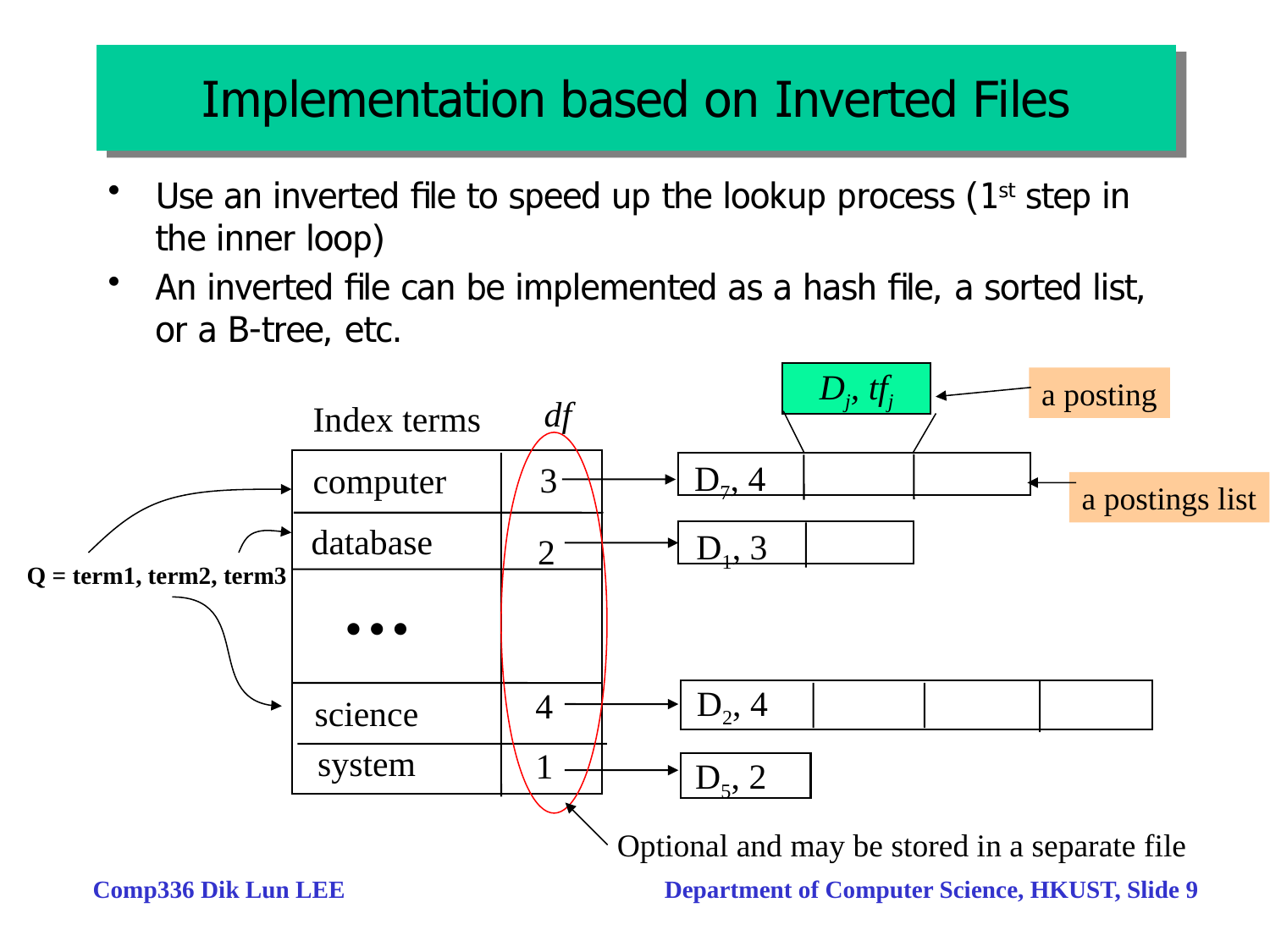

# Implementation based on Inverted Files
Use an inverted file to speed up the lookup process (1st step in the inner loop)
An inverted file can be implemented as a hash file, a sorted list, or a B-tree, etc.
Dj, tfj
a posting

a postings list

df
Index terms

Optional and may be stored in a separate file
D7, 4

3
computer

Q = term1, term2, term3

database
D1, 3

2

• • •
D2, 4
4

science

system
1

D5, 2

Comp336 Dik Lun LEE                                                    Department of Computer Science, HKUST, Slide 9